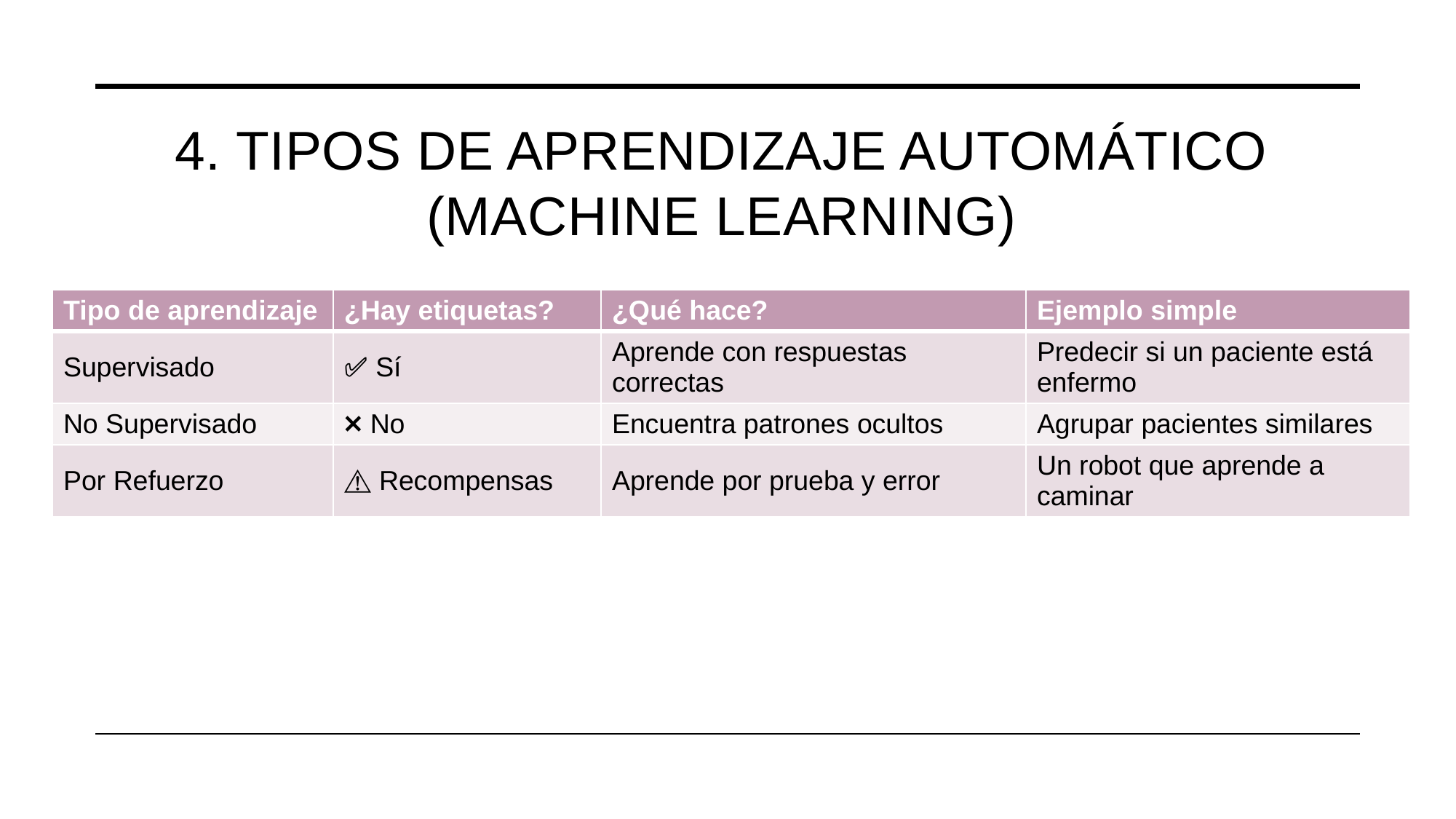

# 4. Tipos de Aprendizaje Automático (Machine Learning)
| Tipo de aprendizaje | ¿Hay etiquetas? | ¿Qué hace? | Ejemplo simple |
| --- | --- | --- | --- |
| Supervisado | ✅ Sí | Aprende con respuestas correctas | Predecir si un paciente está enfermo |
| No Supervisado | ❌ No | Encuentra patrones ocultos | Agrupar pacientes similares |
| Por Refuerzo | ⚠️ Recompensas | Aprende por prueba y error | Un robot que aprende a caminar |